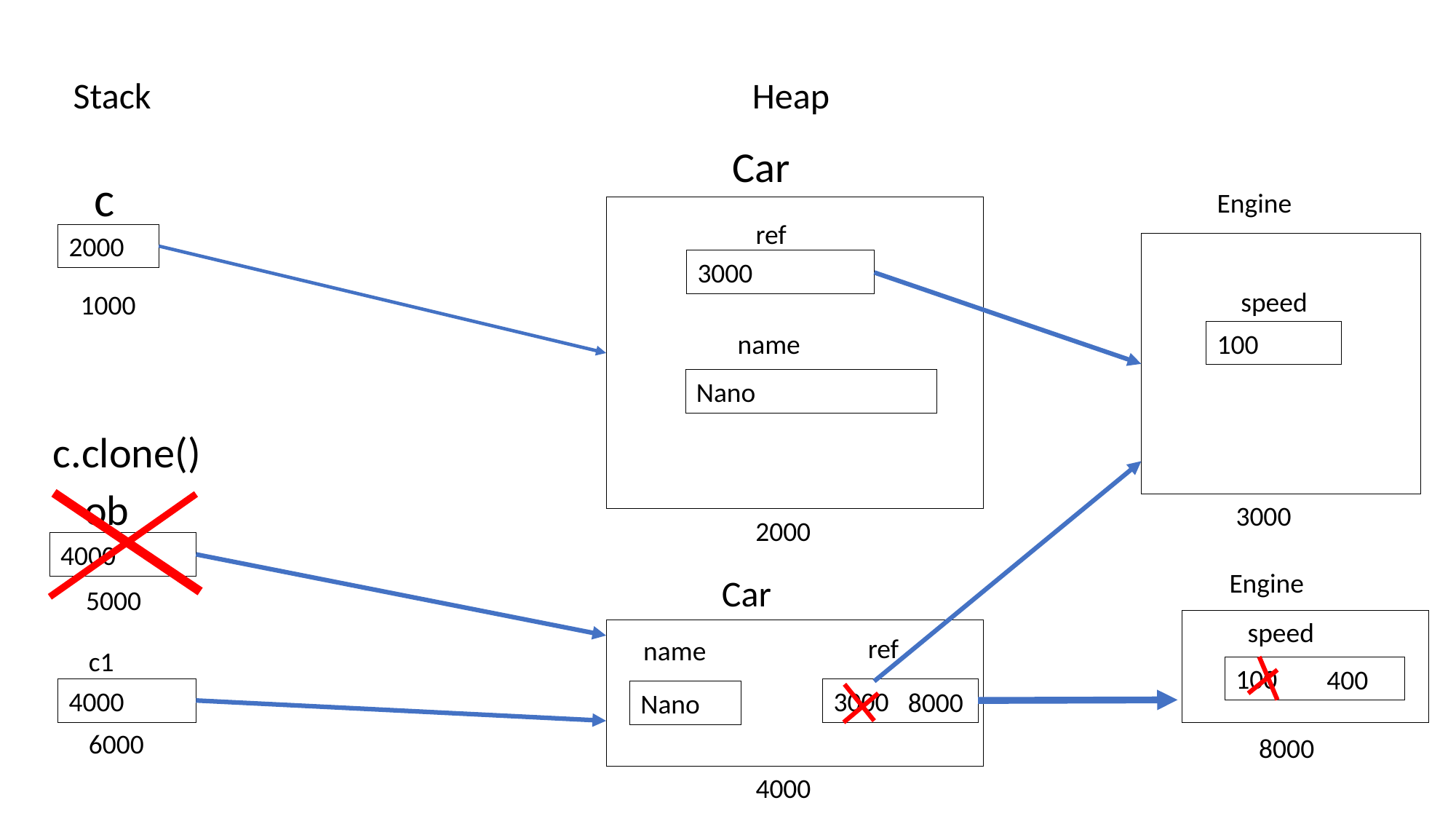

Stack
Heap
Car
c
Engine

ref
2000

3000
speed
1000
name
100
Nano
c.clone()
ob
3000
       2000
4000
Engine
Car
5000
speed

ref
name
c1
100
400
4000
3000
8000
Nano
6000
8000
4000